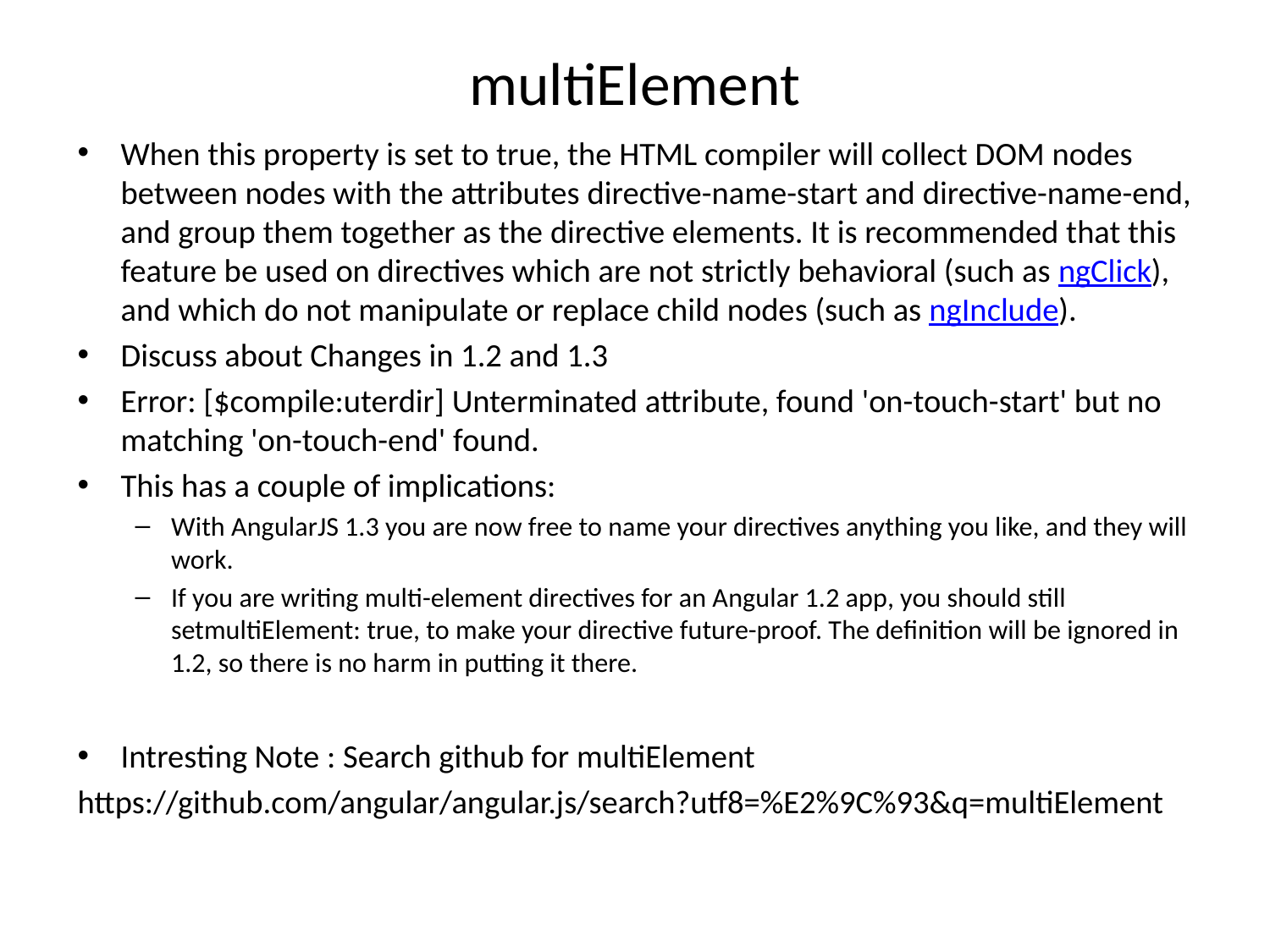

# multiElement
When this property is set to true, the HTML compiler will collect DOM nodes between nodes with the attributes directive-name-start and directive-name-end, and group them together as the directive elements. It is recommended that this feature be used on directives which are not strictly behavioral (such as ngClick), and which do not manipulate or replace child nodes (such as ngInclude).
Discuss about Changes in 1.2 and 1.3
Error: [$compile:uterdir] Unterminated attribute, found 'on-touch-start' but no matching 'on-touch-end' found.
This has a couple of implications:
With AngularJS 1.3 you are now free to name your directives anything you like, and they will work.
If you are writing multi-element directives for an Angular 1.2 app, you should still setmultiElement: true, to make your directive future-proof. The definition will be ignored in 1.2, so there is no harm in putting it there.

Intresting Note : Search github for multiElement
https://github.com/angular/angular.js/search?utf8=%E2%9C%93&q=multiElement